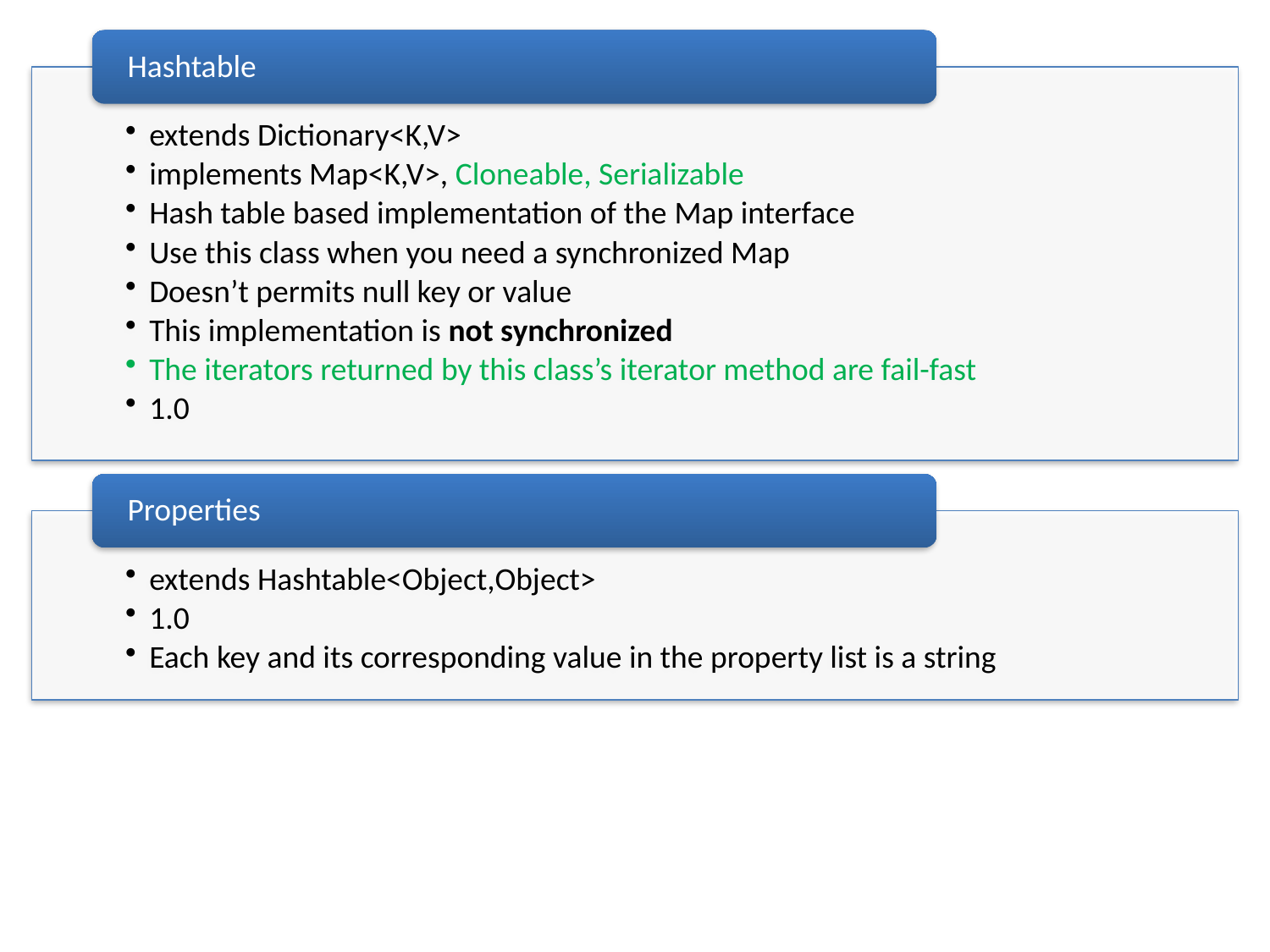

extends Dictionary<K,V>
implements Map<K,V>, Cloneable, Serializable
Hash table based implementation of the Map interface
Use this class when you need a synchronized Map
Doesn’t permits null key or value
This implementation is not synchronized
The iterators returned by this class’s iterator method are fail-fast
1.0
Hashtable
extends Hashtable<Object,Object>
1.0
Each key and its corresponding value in the property list is a string
Properties